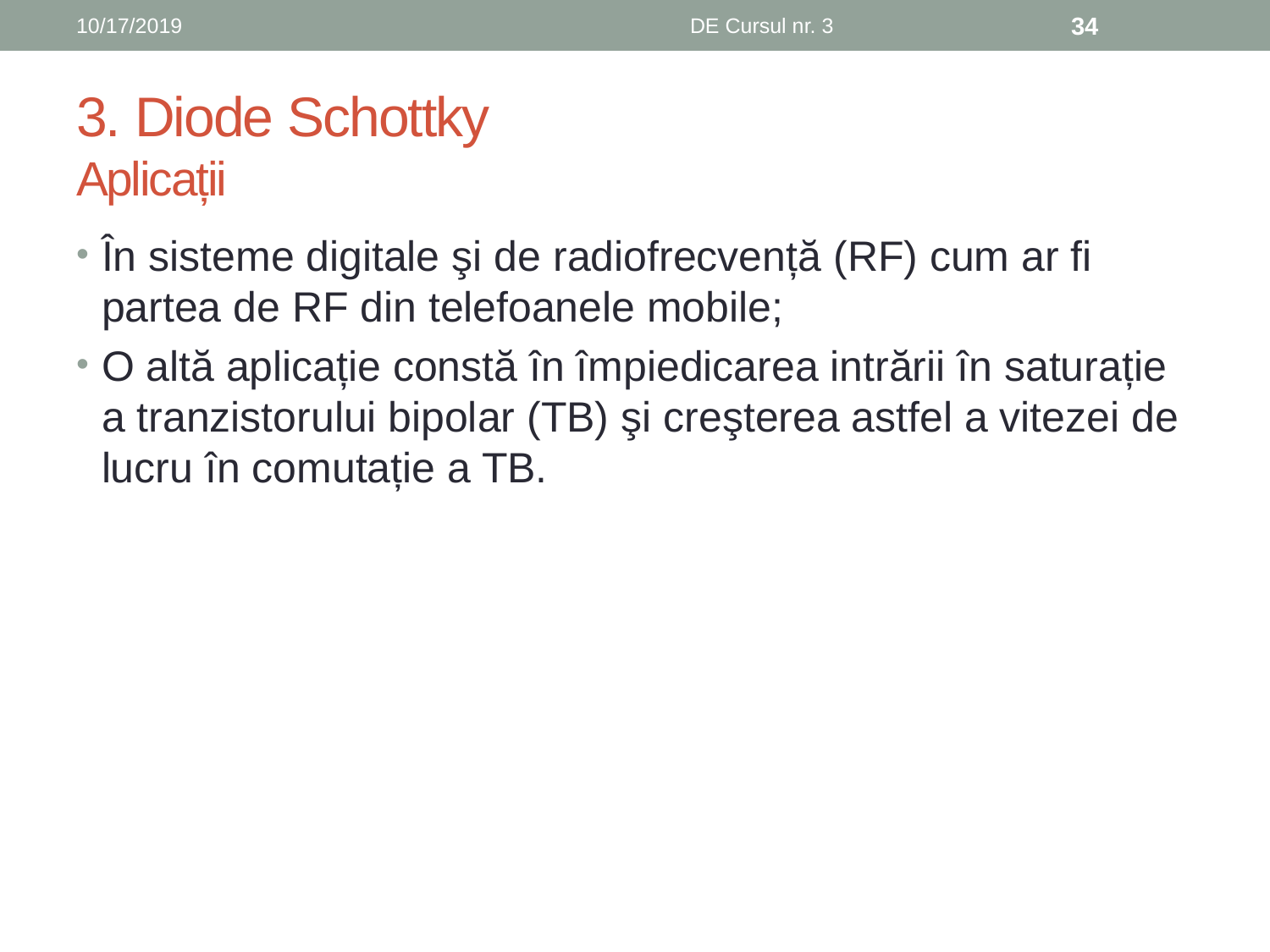

10/17/2019
DE Cursul nr. 3
34
# 3. Diode Schottky Aplicații
În sisteme digitale şi de radiofrecvență (RF) cum ar fi partea de RF din telefoanele mobile;
O altă aplicație constă în împiedicarea intrării în saturație a tranzistorului bipolar (TB) şi creşterea astfel a vitezei de lucru în comutație a TB.